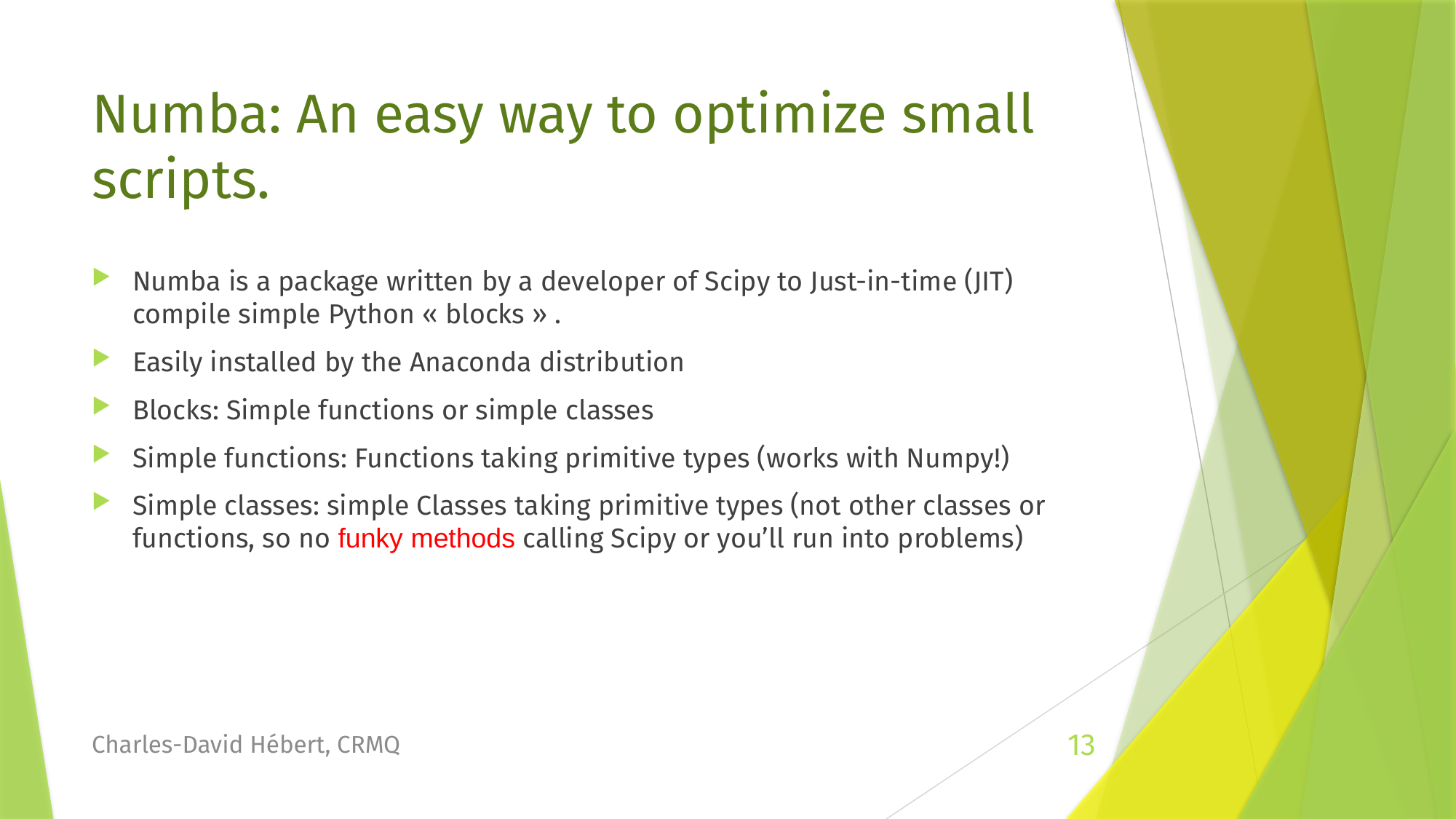

# Numba: An easy way to optimize small scripts.
Numba is a package written by a developer of Scipy to Just-in-time (JIT) compile simple Python « blocks » .
Easily installed by the Anaconda distribution
Blocks: Simple functions or simple classes
Simple functions: Functions taking primitive types (works with Numpy!)
Simple classes: simple Classes taking primitive types (not other classes or functions, so no funky methods calling Scipy or you’ll run into problems)
Charles-David Hébert, CRMQ
13